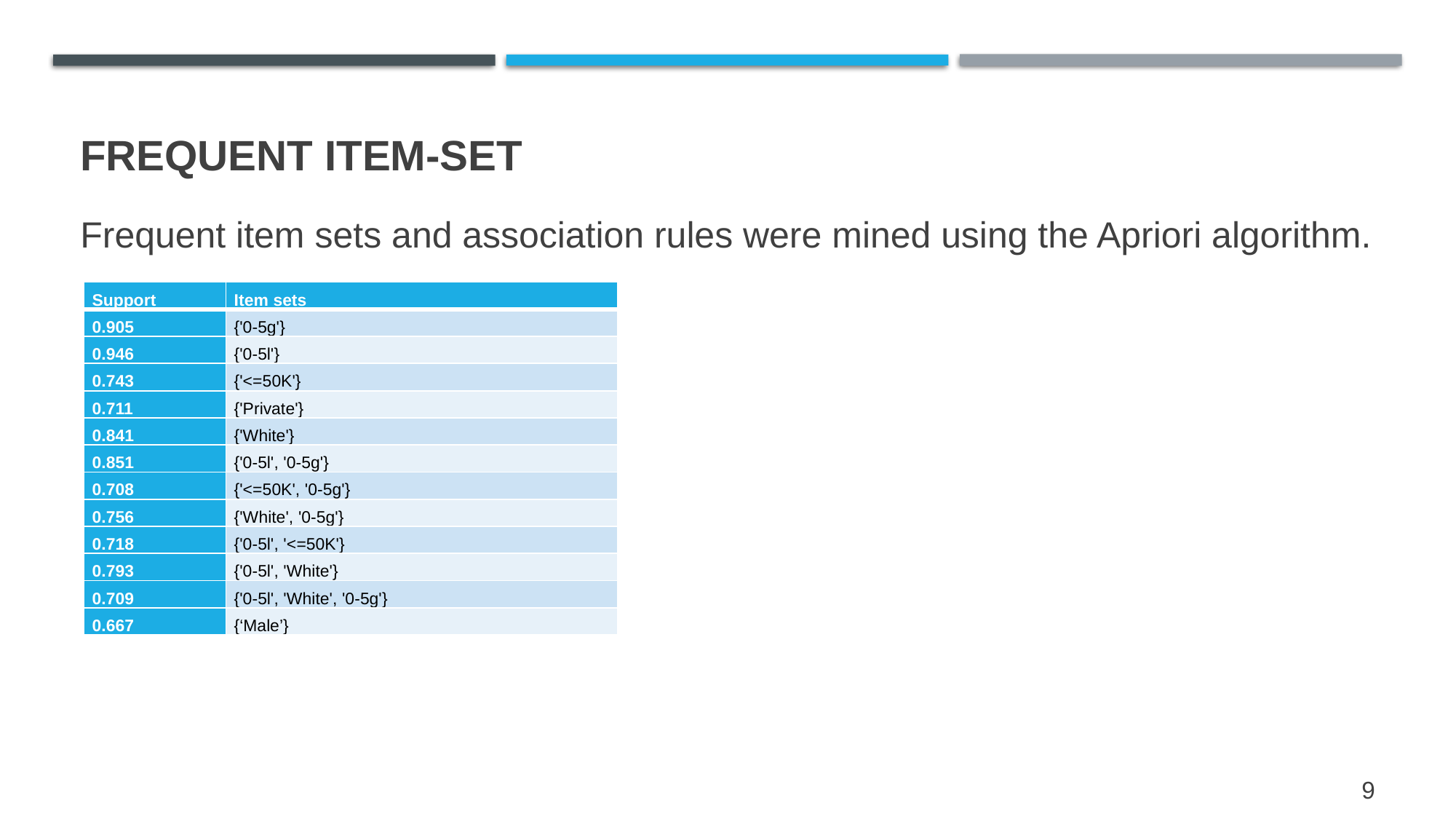

# Frequent Item-set
Frequent item sets and association rules were mined using the Apriori algorithm.

| Support | Item sets |
| --- | --- |
| 0.905 | {'0-5g'} |
| 0.946 | {'0-5l'} |
| 0.743 | {'<=50K'} |
| 0.711 | {'Private'} |
| 0.841 | {'White'} |
| 0.851 | {'0-5l', '0-5g'} |
| 0.708 | {'<=50K', '0-5g'} |
| 0.756 | {'White', '0-5g'} |
| 0.718 | {'0-5l', '<=50K'} |
| 0.793 | {'0-5l', 'White'} |
| 0.709 | {'0-5l', 'White', '0-5g'} |
| 0.667 | {‘Male’} |
9